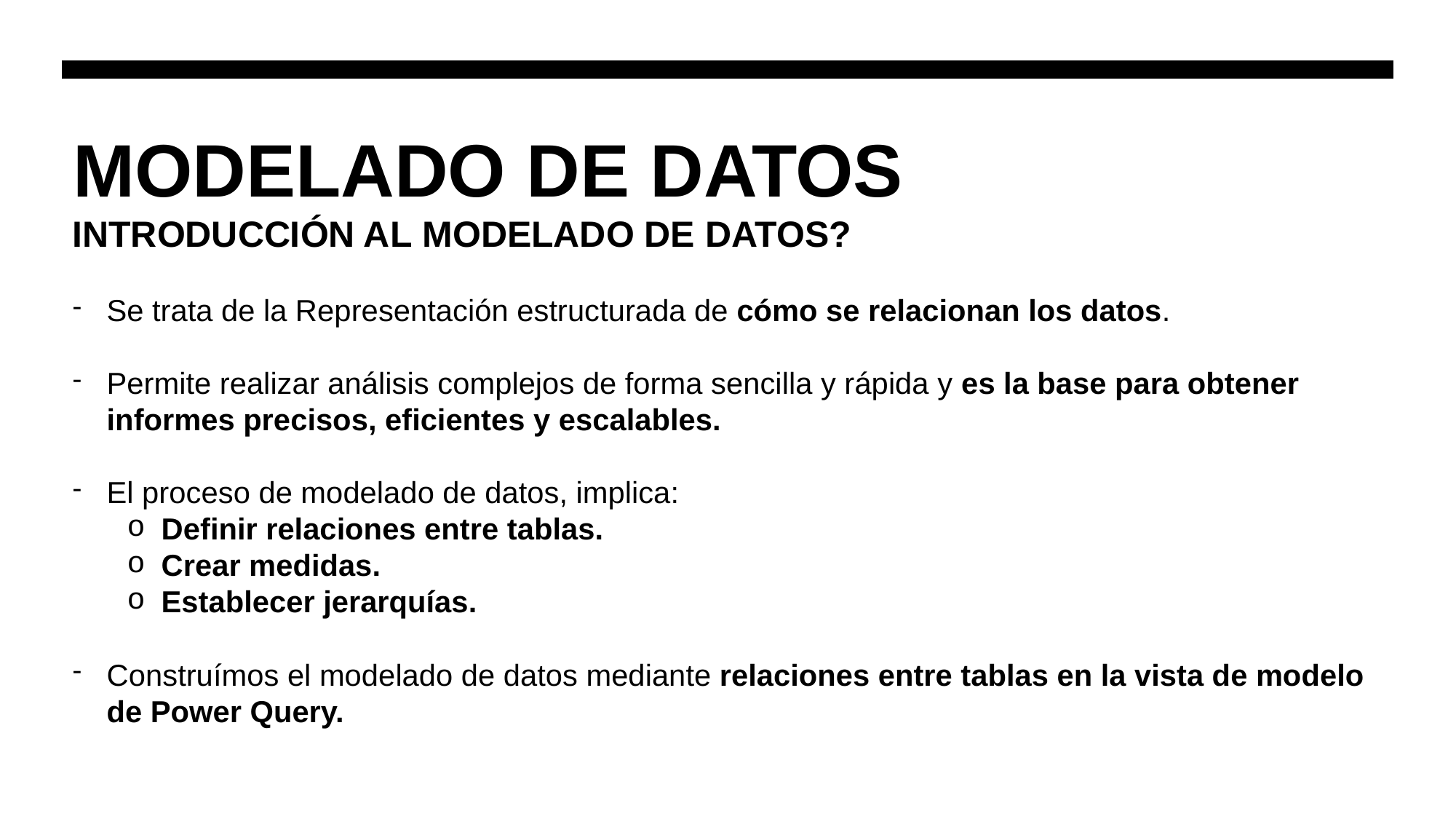

# MODELADO DE DATOS

INTRODUCCIÓN AL MODELADO DE DATOS?

Se trata de la Representación estructurada de cómo se relacionan los datos.

Permite realizar análisis complejos de forma sencilla y rápida y es la base para obtener informes precisos, eficientes y escalables.

El proceso de modelado de datos, implica:
Definir relaciones entre tablas.
Crear medidas.
Establecer jerarquías.

Construímos el modelado de datos mediante relaciones entre tablas en la vista de modelo de Power Query.